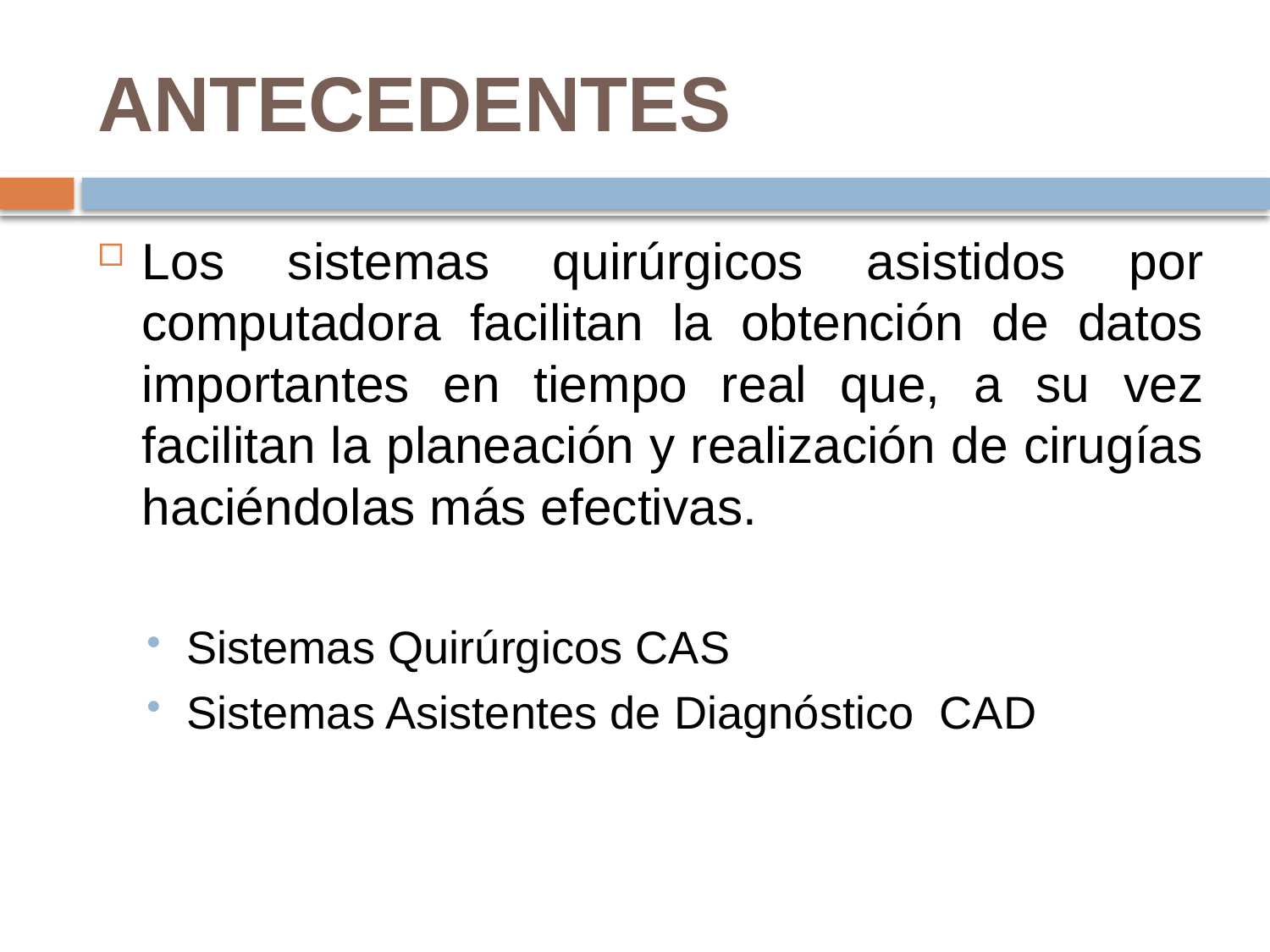

# ANTECEDENTES
Los sistemas quirúrgicos asistidos por computadora facilitan la obtención de datos importantes en tiempo real que, a su vez facilitan la planeación y realización de cirugías haciéndolas más efectivas.

Sistemas Quirúrgicos CAS
Sistemas Asistentes de Diagnóstico  CAD